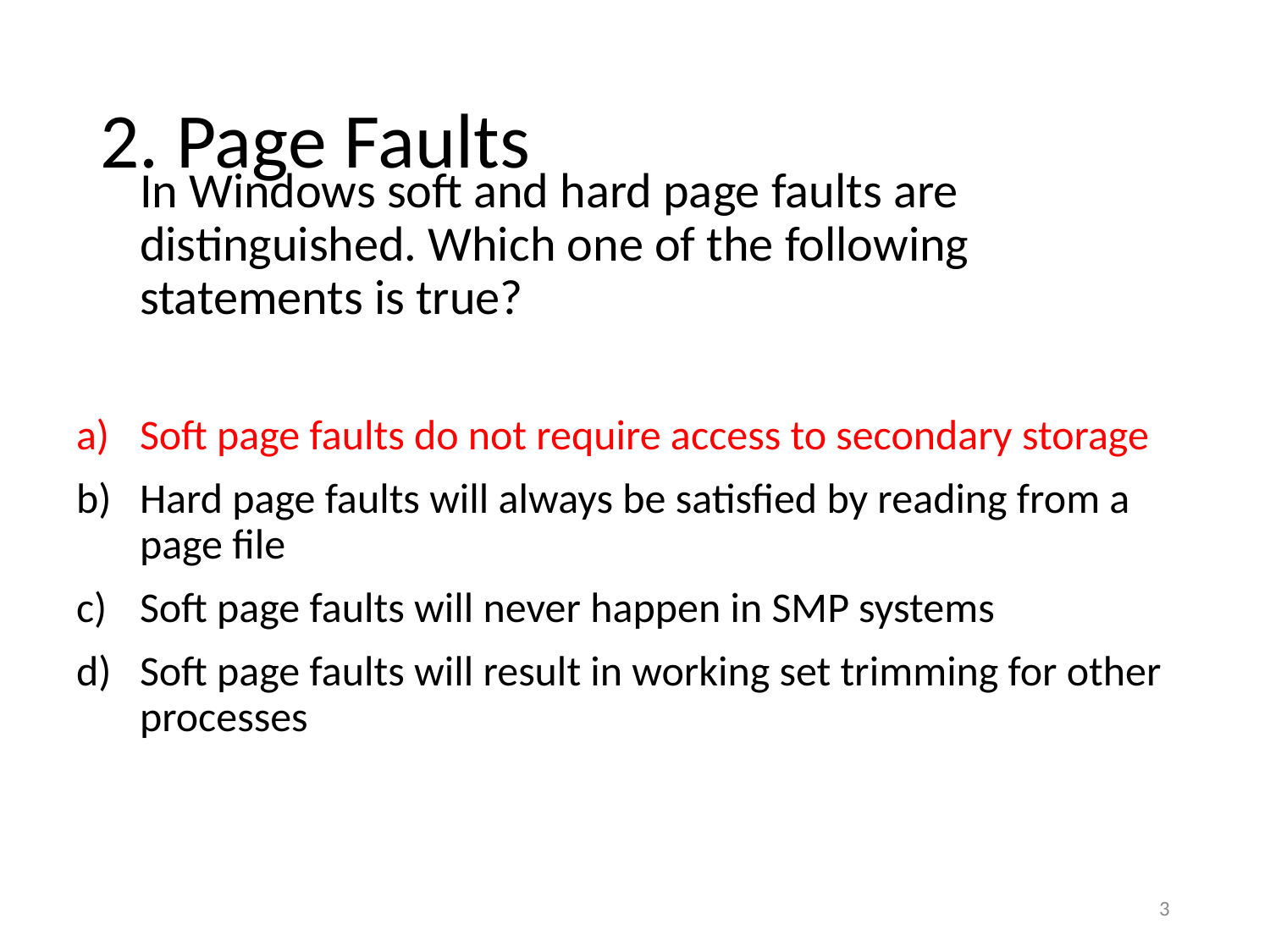

# 2. Page Faults
	In Windows soft and hard page faults are distinguished. Which one of the following statements is true?

Soft page faults do not require access to secondary storage
Hard page faults will always be satisfied by reading from a page file
Soft page faults will never happen in SMP systems
Soft page faults will result in working set trimming for other processes
3